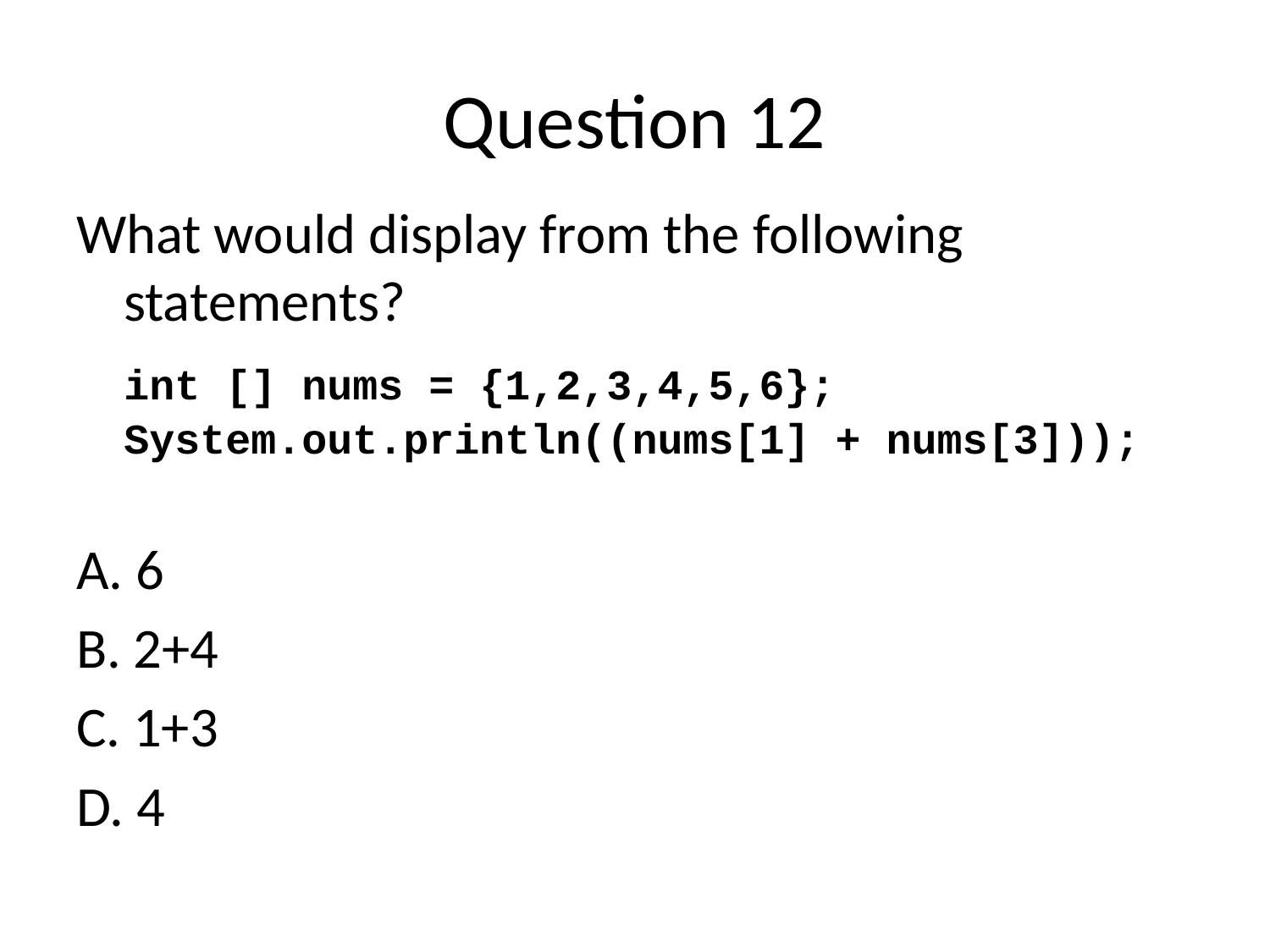

# Question 12
What would display from the following statements?
	int [] nums = {1,2,3,4,5,6}; System.out.println((nums[1] + nums[3]));

A. 6
B. 2+4
C. 1+3
D. 4